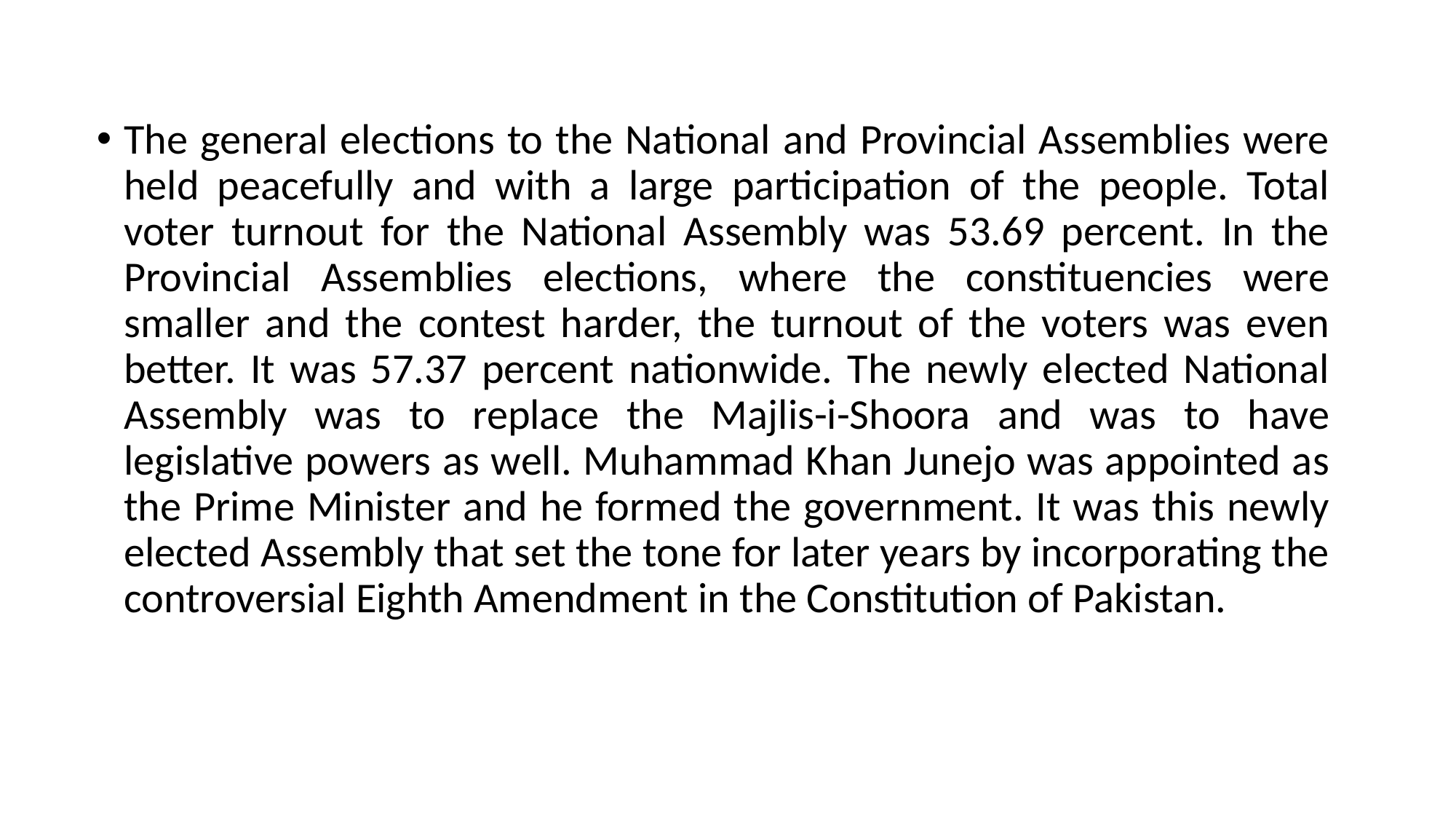

The general elections to the National and Provincial Assemblies were held peacefully and with a large participation of the people. Total voter turnout for the National Assembly was 53.69 percent. In the Provincial Assemblies elections, where the constituencies were smaller and the contest harder, the turnout of the voters was even better. It was 57.37 percent nationwide. The newly elected National Assembly was to replace the Majlis-i-Shoora and was to have legislative powers as well. Muhammad Khan Junejo was appointed as the Prime Minister and he formed the government. It was this newly elected Assembly that set the tone for later years by incorporating the controversial Eighth Amendment in the Constitution of Pakistan.